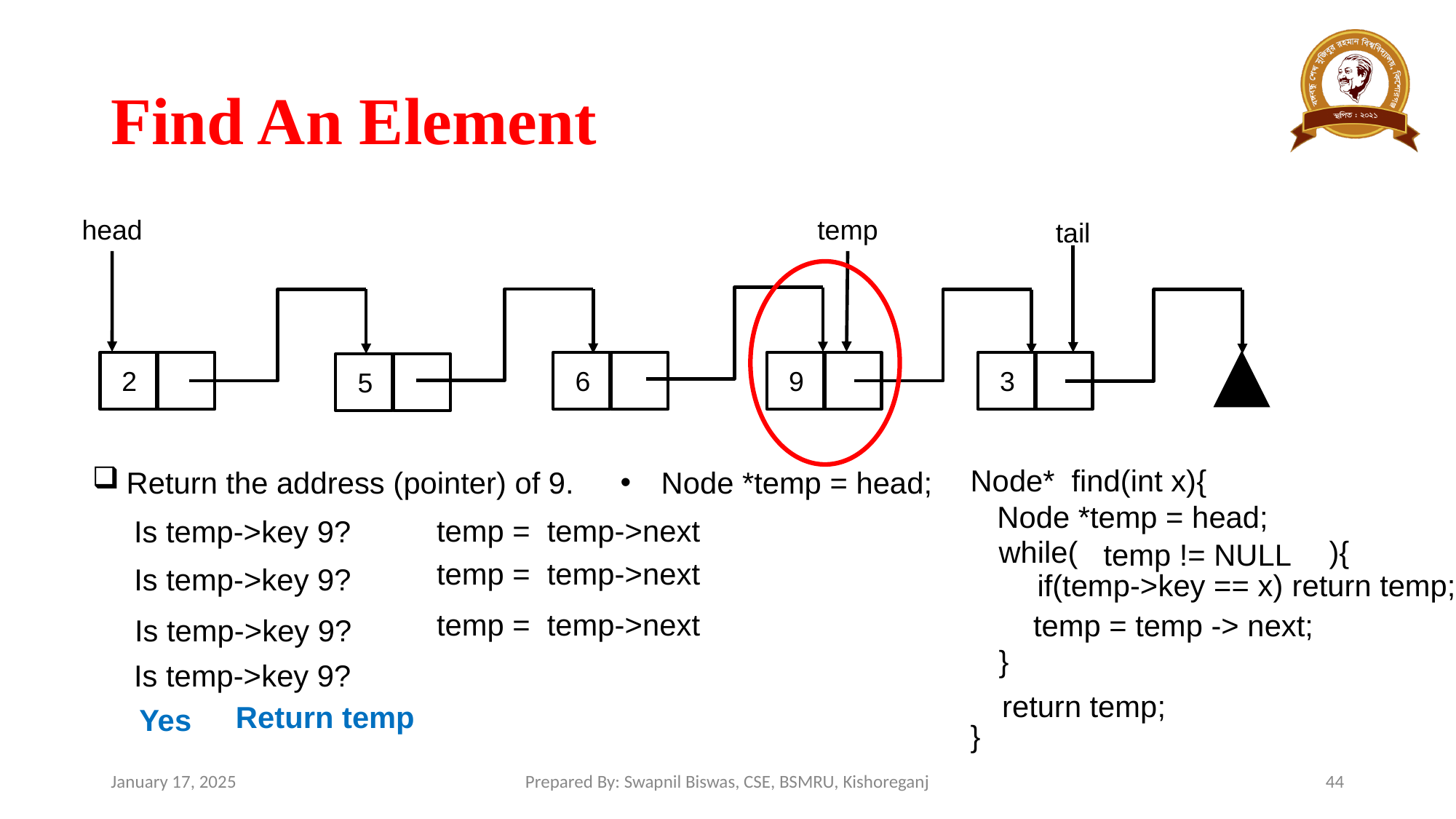

# Find An Element
head
temp
tail

9

3

2
6
5
Node*  find(int x){

}
Return the address (pointer) of 9.
Node *temp = head;
Node *temp = head;
temp =  temp->next
Is temp->key 9?
while(                              ){

}
temp != NULL
temp =  temp->next
Is temp->key 9?
if(temp->key == x)
return temp;
temp =  temp->next
temp = temp -> next;
Is temp->key 9?
Is temp->key 9?
return temp;
Return temp
Yes
January 17, 2025
Prepared By: Swapnil Biswas, CSE, BSMRU, Kishoreganj
44